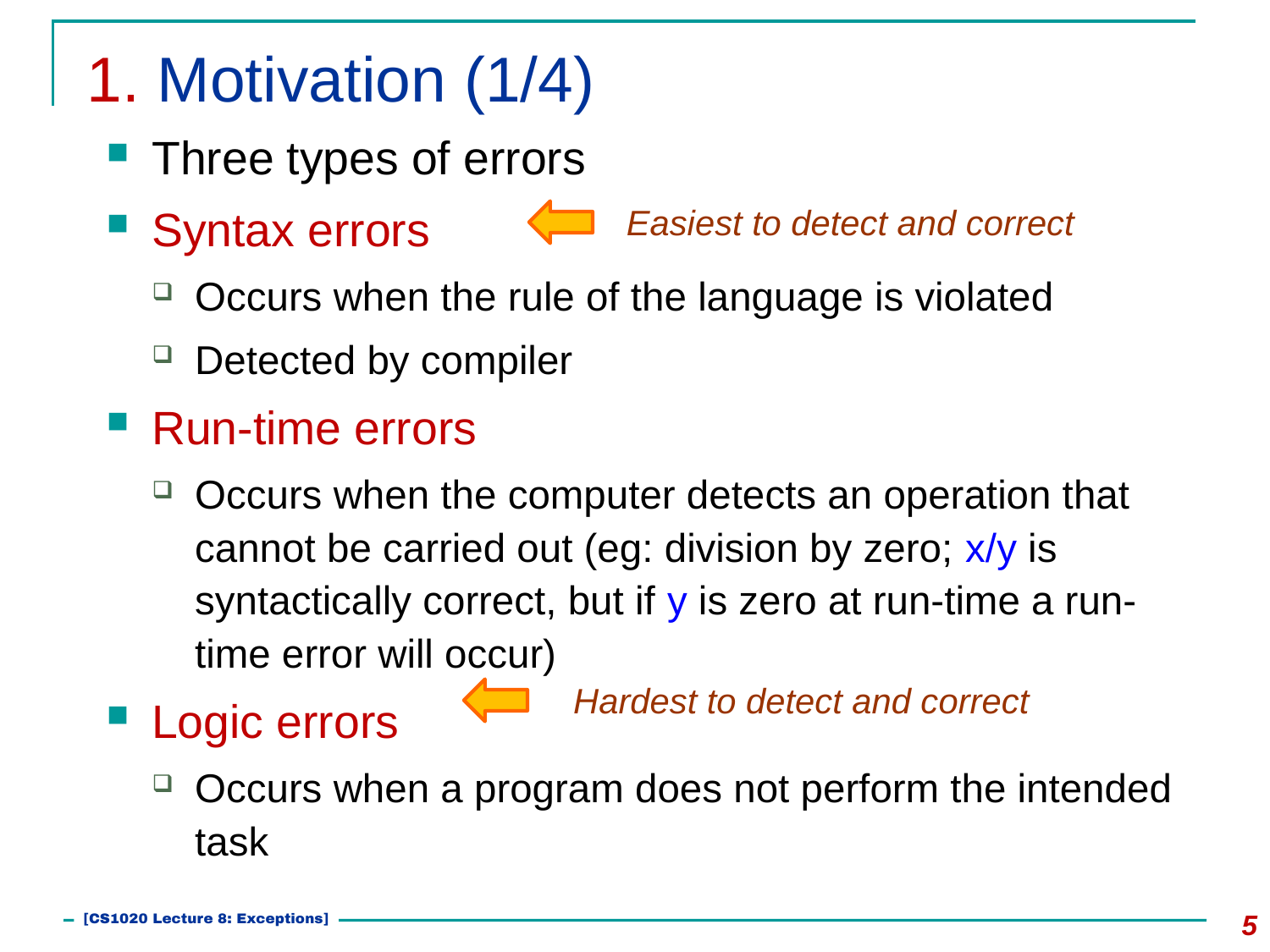

# 1. Motivation (1/4)
Three types of errors
Syntax errors
Occurs when the rule of the language is violated
Detected by compiler
Run-time errors
Occurs when the computer detects an operation that cannot be carried out (eg: division by zero; x/y is syntactically correct, but if y is zero at run-time a run-time error will occur)
Logic errors
Occurs when a program does not perform the intended task

Easiest to detect and correct

Hardest to detect and correct

5
[CS1020 Lecture 8: Exceptions]